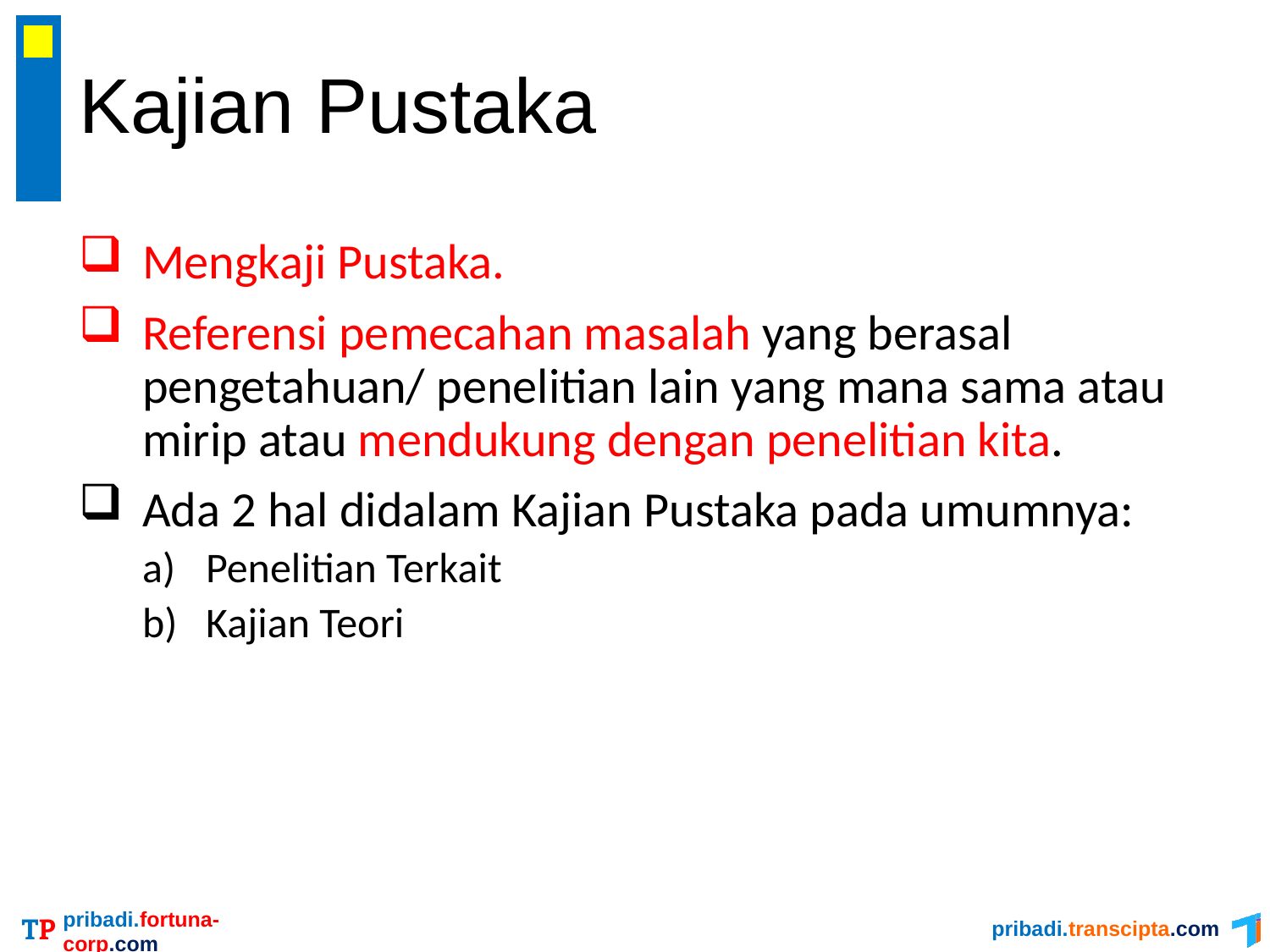

# Kajian Pustaka
Mengkaji Pustaka.
Referensi pemecahan masalah yang berasal pengetahuan/ penelitian lain yang mana sama atau mirip atau mendukung dengan penelitian kita.
Ada 2 hal didalam Kajian Pustaka pada umumnya:
Penelitian Terkait
Kajian Teori